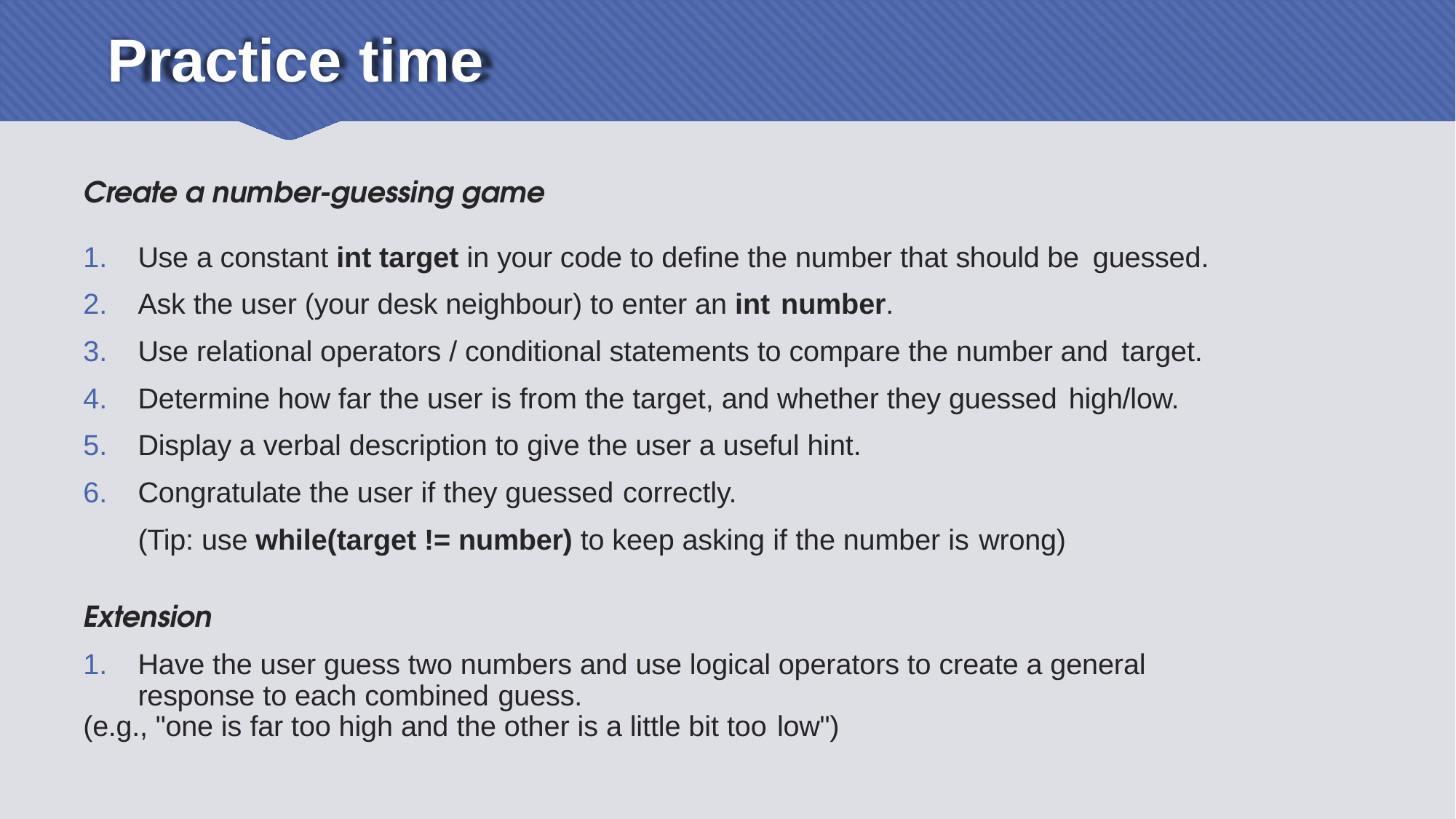

# Practice time
Create a number-guessing game
Use a constant int target in your code to define the number that should be guessed.
Ask the user (your desk neighbour) to enter an int number.
Use relational operators / conditional statements to compare the number and target.
Determine how far the user is from the target, and whether they guessed high/low.
Display a verbal description to give the user a useful hint.
Congratulate the user if they guessed correctly.
(Tip: use while(target != number) to keep asking if the number is wrong)

Extension
1.	Have the user guess two numbers and use logical operators to create a general  response to each combined guess.
(e.g., "one is far too high and the other is a little bit too low")